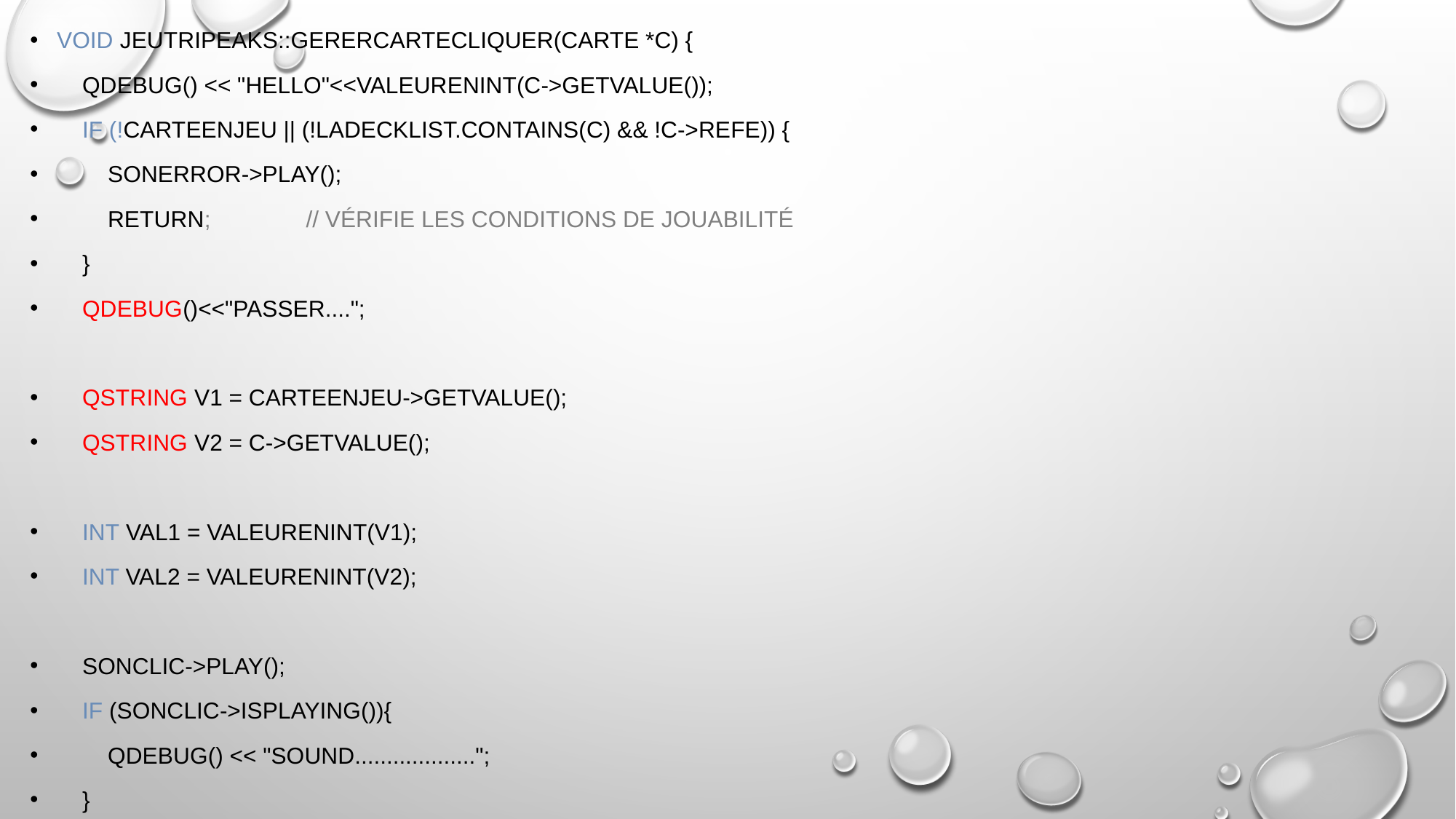

void JeuTripeaks::gererCarteCliquer(Carte *c) {
    qDebug() << "HELLO"<<valeurEnInt(c->getvalue());
    if (!carteEnJeu || (!LaDeckList.contains(c) && !c->refe)) {
        sonError->play();
        return;               // Vérifie les conditions de jouabilité
    }
    qDebug()<<"Passer....";

    QString v1 = carteEnJeu->getvalue();
    QString v2 = c->getvalue();

    int val1 = valeurEnInt(v1);
    int val2 = valeurEnInt(v2);

    sonClic->play();
    if (sonClic->isPlaying()){
        qDebug() << "Sound...................";
    }